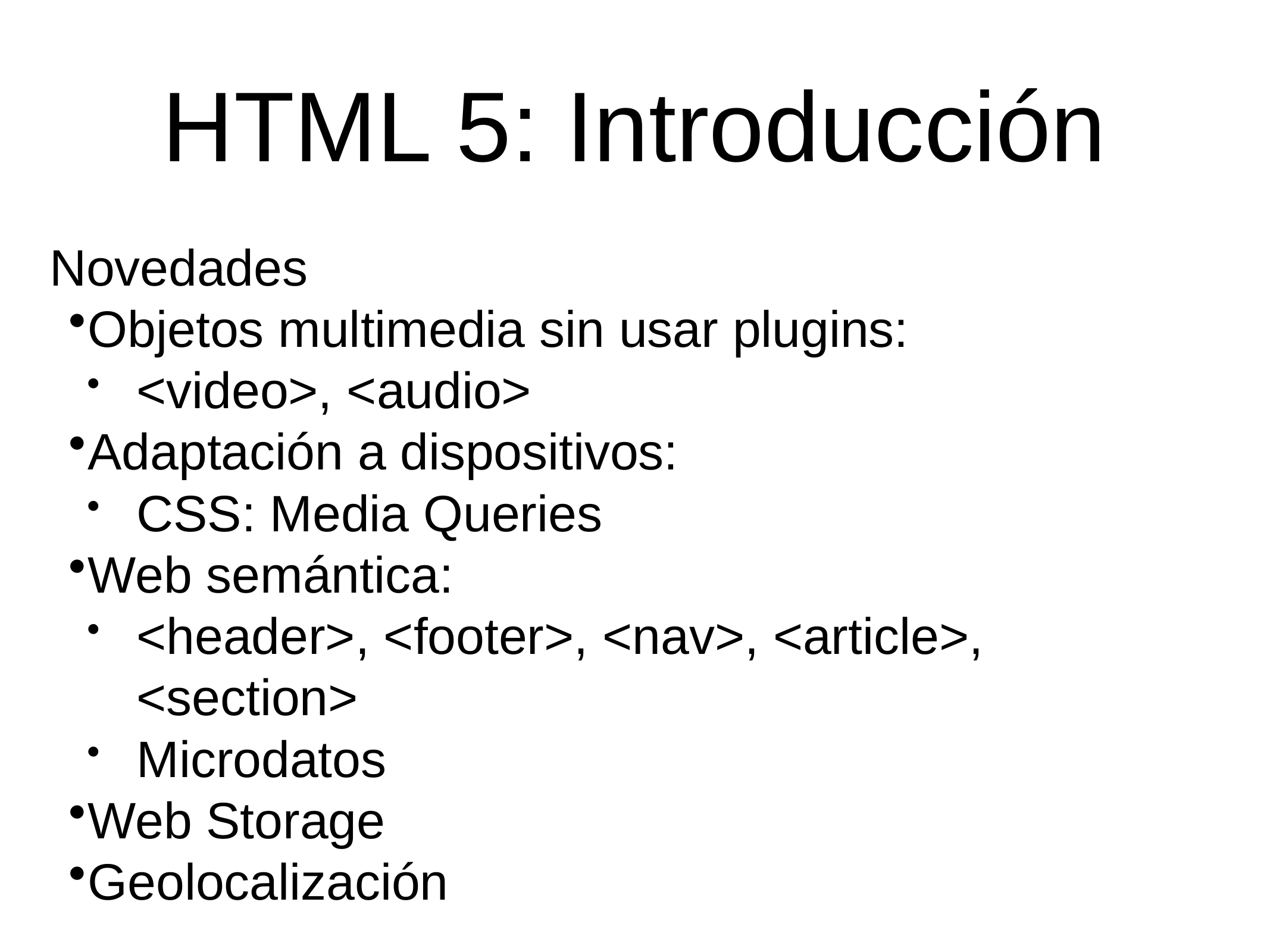

# HTML 5: Introducción
Novedades
Objetos multimedia sin usar plugins:
<video>, <audio>
Adaptación a dispositivos:
CSS: Media Queries
Web semántica:
<header>, <footer>, <nav>, <article>, <section>
Microdatos
Web Storage
Geolocalización